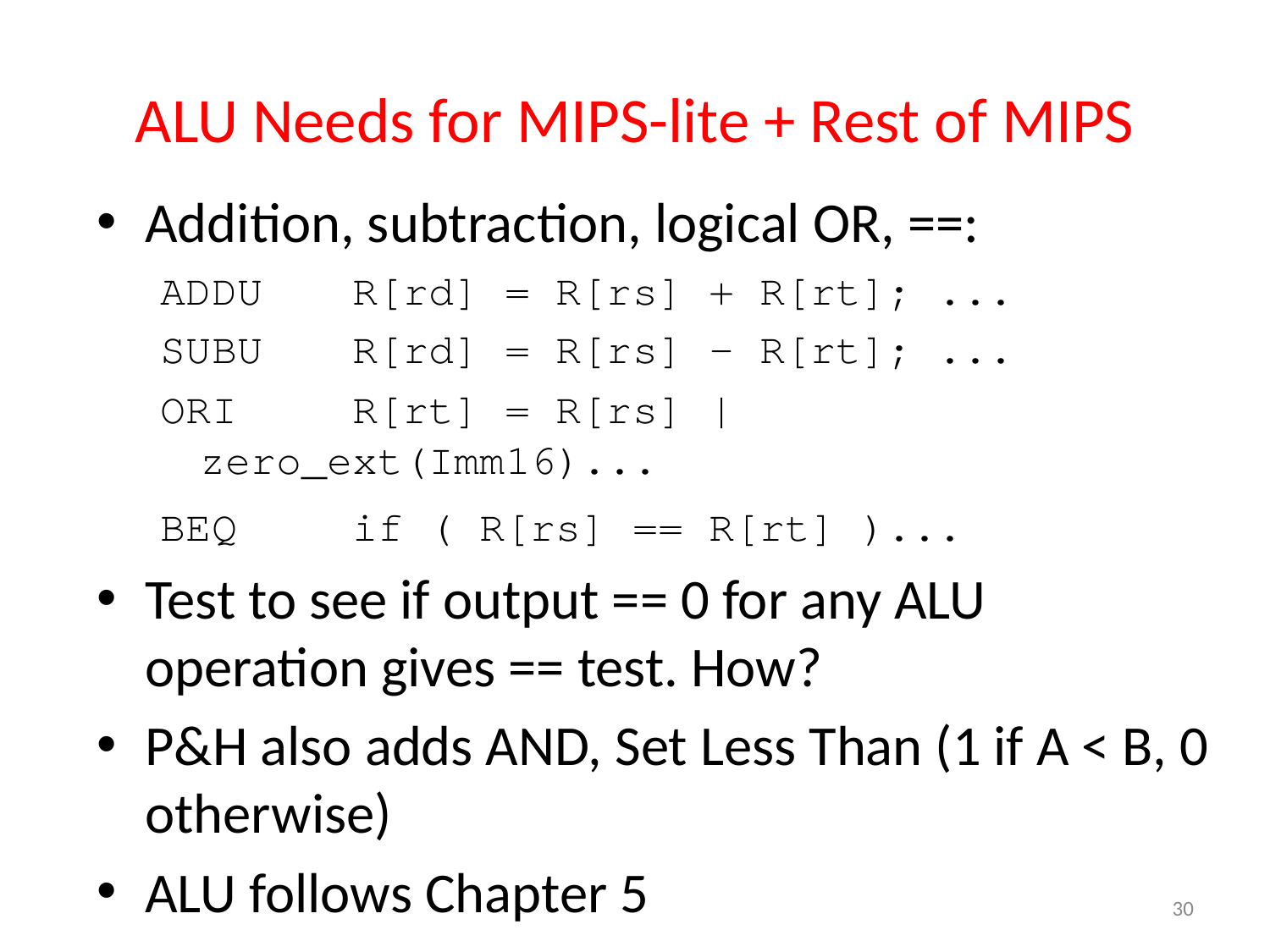

# ALU Needs for MIPS-lite + Rest of MIPS
Addition, subtraction, logical OR, ==:
ADDU	 R[rd] = R[rs] + R[rt]; ...
SUBU	 R[rd] = R[rs] – R[rt]; ...
ORI	 R[rt] = R[rs] | zero_ext(Imm16)...
BEQ	 if ( R[rs] == R[rt] )...
Test to see if output == 0 for any ALU operation gives == test. How?
P&H also adds AND, Set Less Than (1 if A < B, 0 otherwise)
ALU follows Chapter 5
30